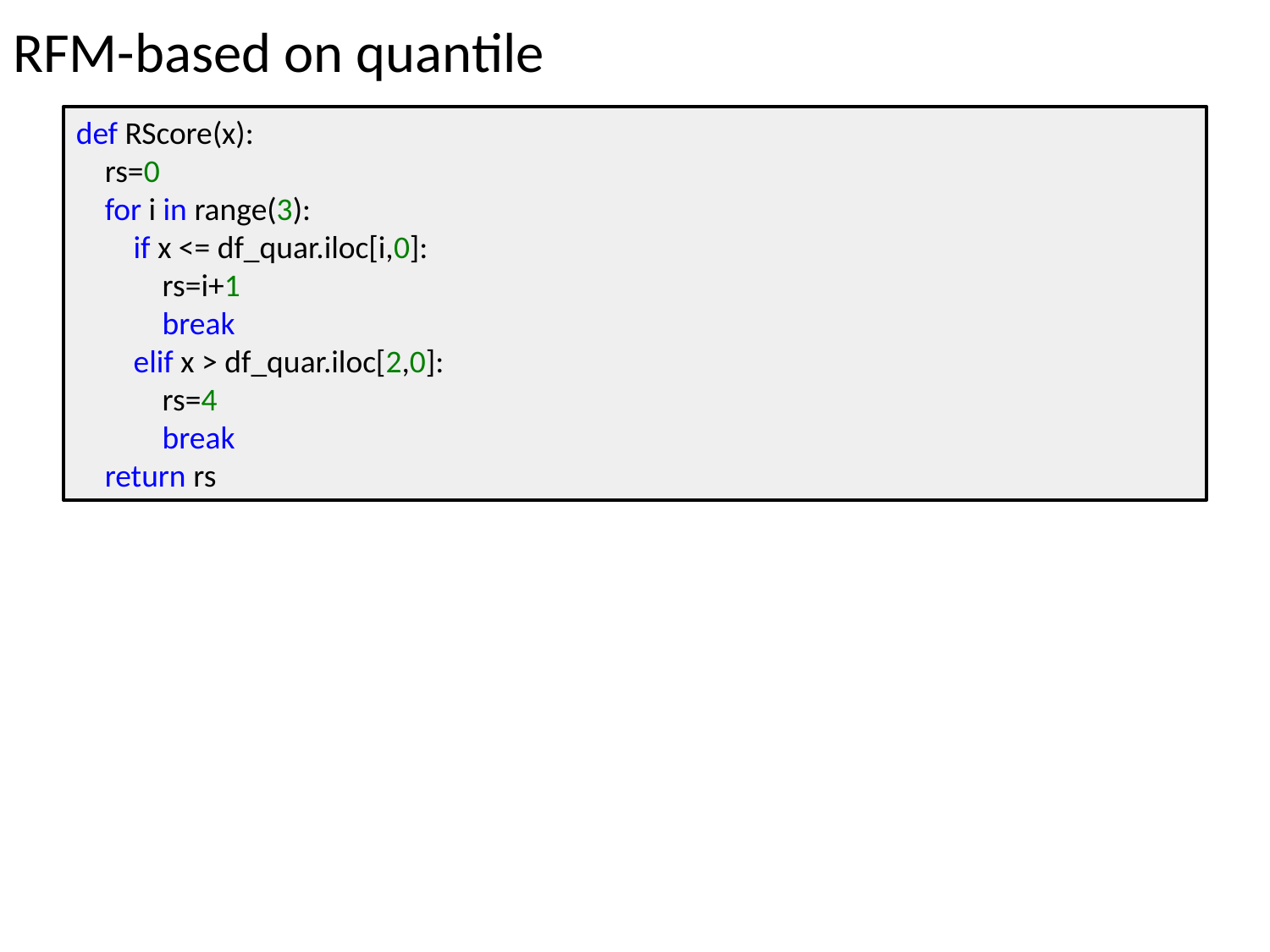

# RFM-based on quantile
def RScore(x):
    rs=0
    for i in range(3):
        if x <= df_quar.iloc[i,0]:
            rs=i+1
            break
        elif x > df_quar.iloc[2,0]:
            rs=4
            break
    return rs